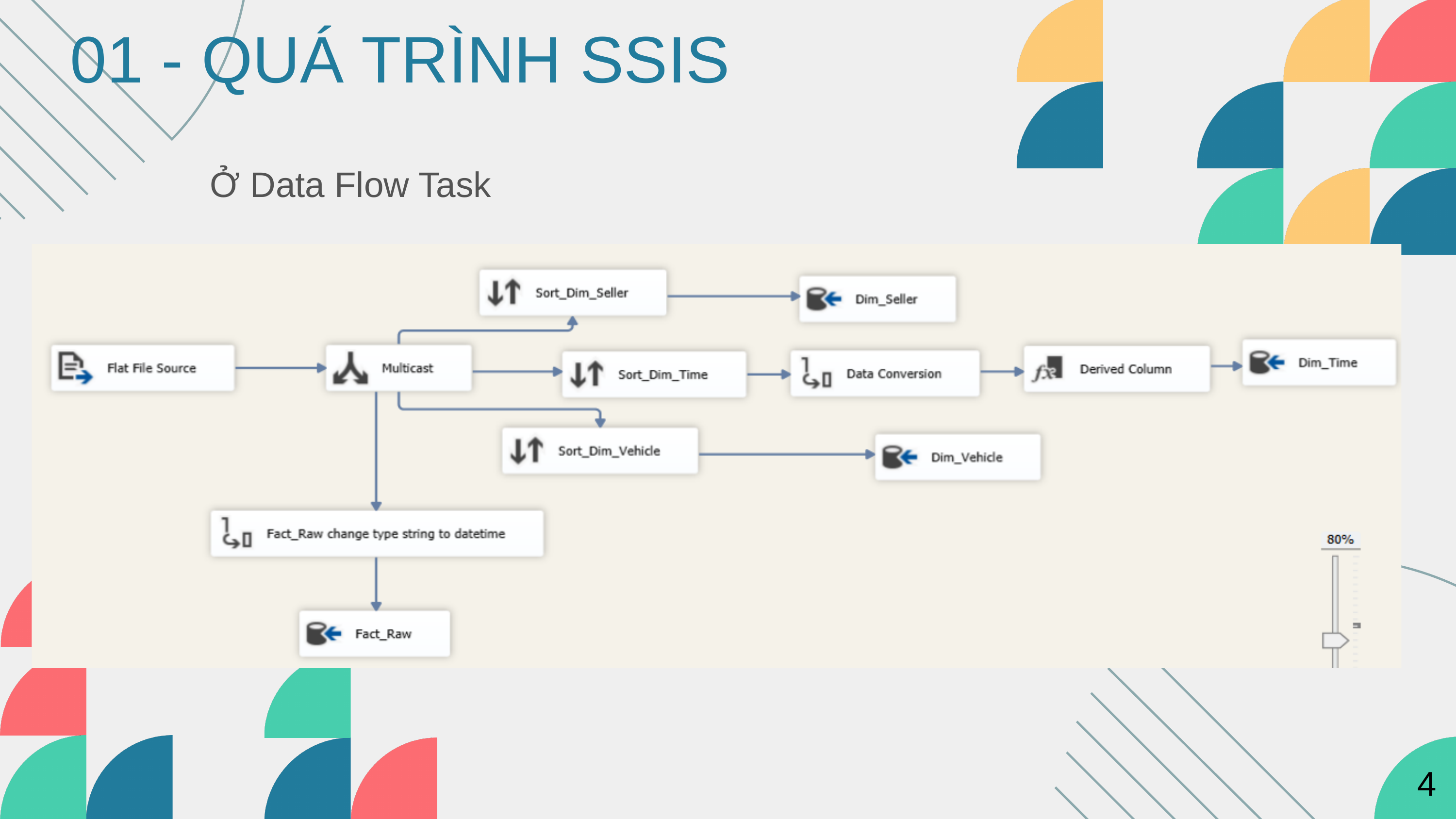

01 - QUÁ TRÌNH SSIS

Ở Data Flow Task

4